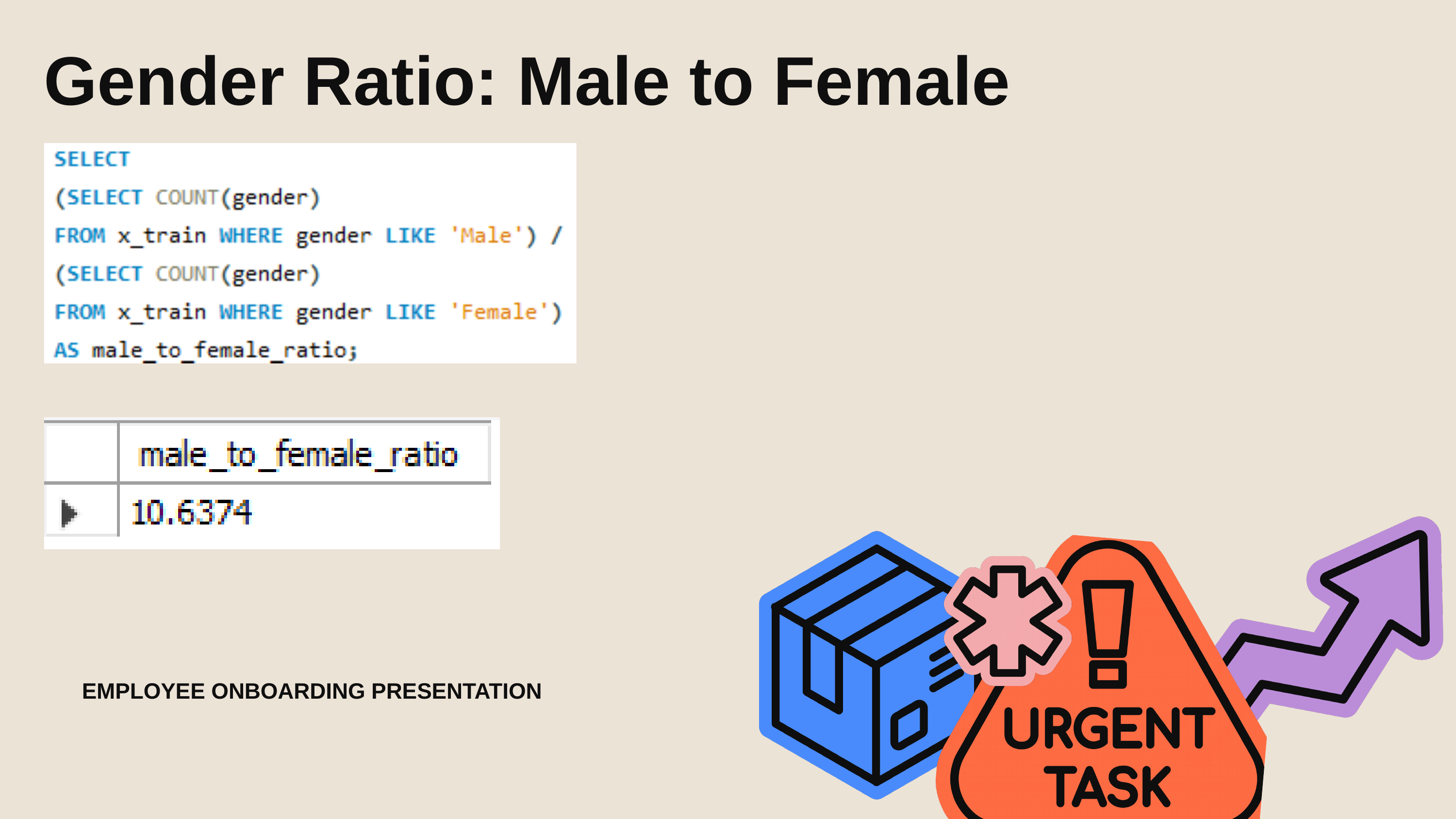

Gender Ratio: Male to Female

EMPLOYEE ONBOARDING PRESENTATION